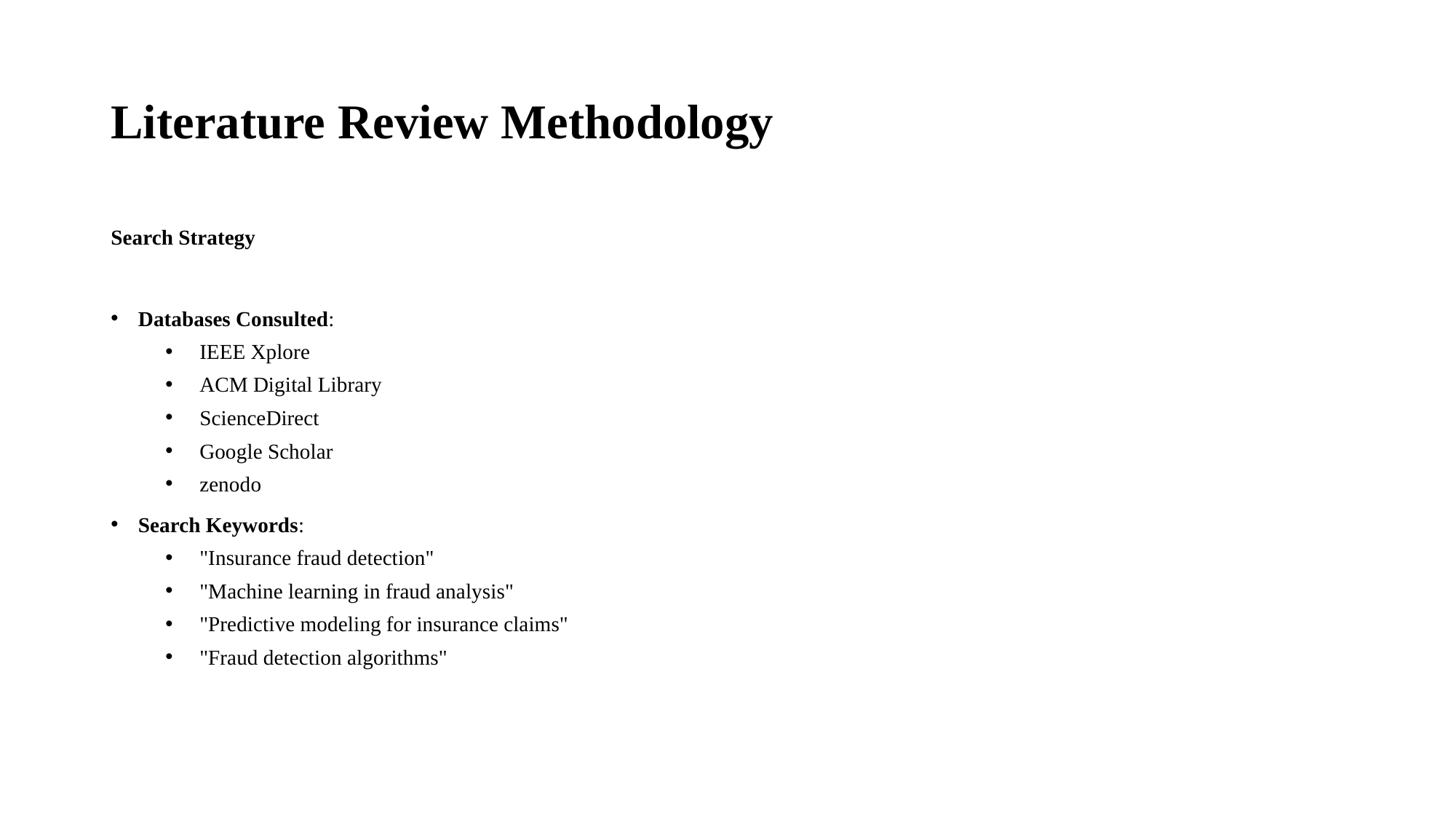

# Literature Review Methodology
Search Strategy

Databases Consulted:
IEEE Xplore
ACM Digital Library
ScienceDirect
Google Scholar
zenodo
Search Keywords:
"Insurance fraud detection"
"Machine learning in fraud analysis"
"Predictive modeling for insurance claims"
"Fraud detection algorithms"